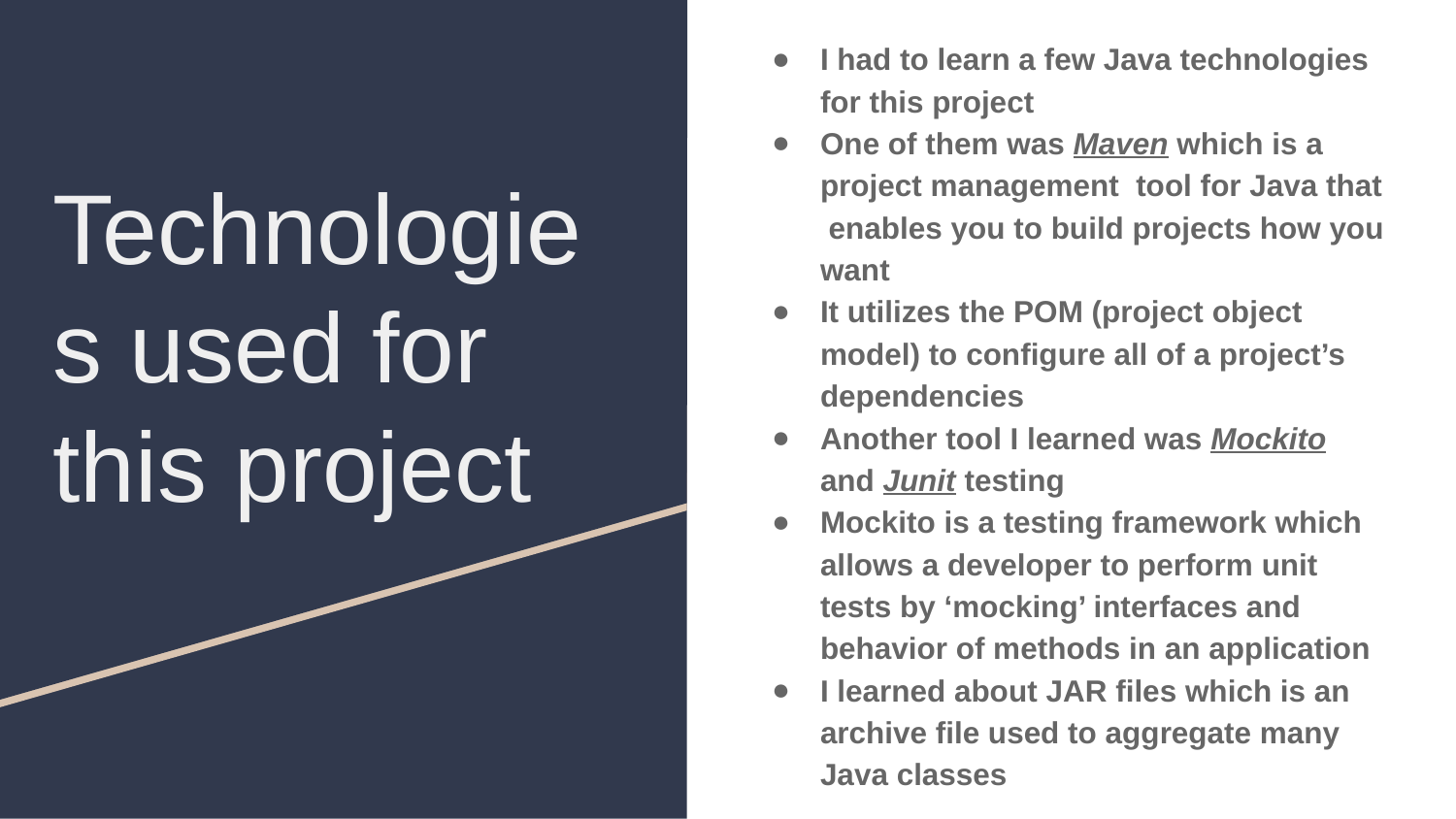

I had to learn a few Java technologies for this project
One of them was Maven which is a project management  tool for Java that  enables you to build projects how you want
It utilizes the POM (project object model) to configure all of a project’s dependencies
Another tool I learned was Mockito and Junit testing
Mockito is a testing framework which allows a developer to perform unit tests by ‘mocking’ interfaces and behavior of methods in an application
I learned about JAR files which is an archive file used to aggregate many Java classes
# Technologies used for this project